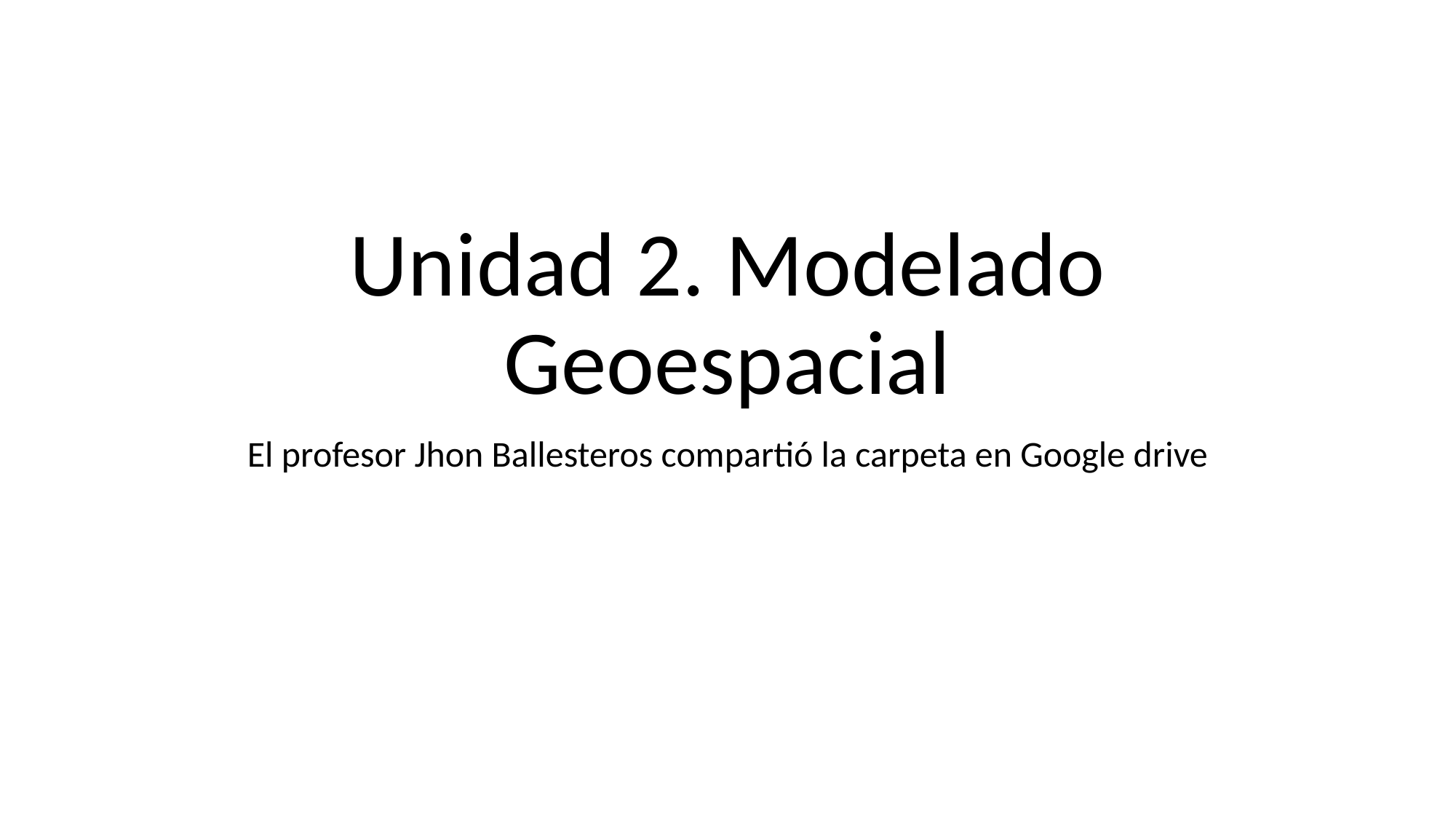

# Unidad 2. Modelado Geoespacial
El profesor Jhon Ballesteros compartió la carpeta en Google drive